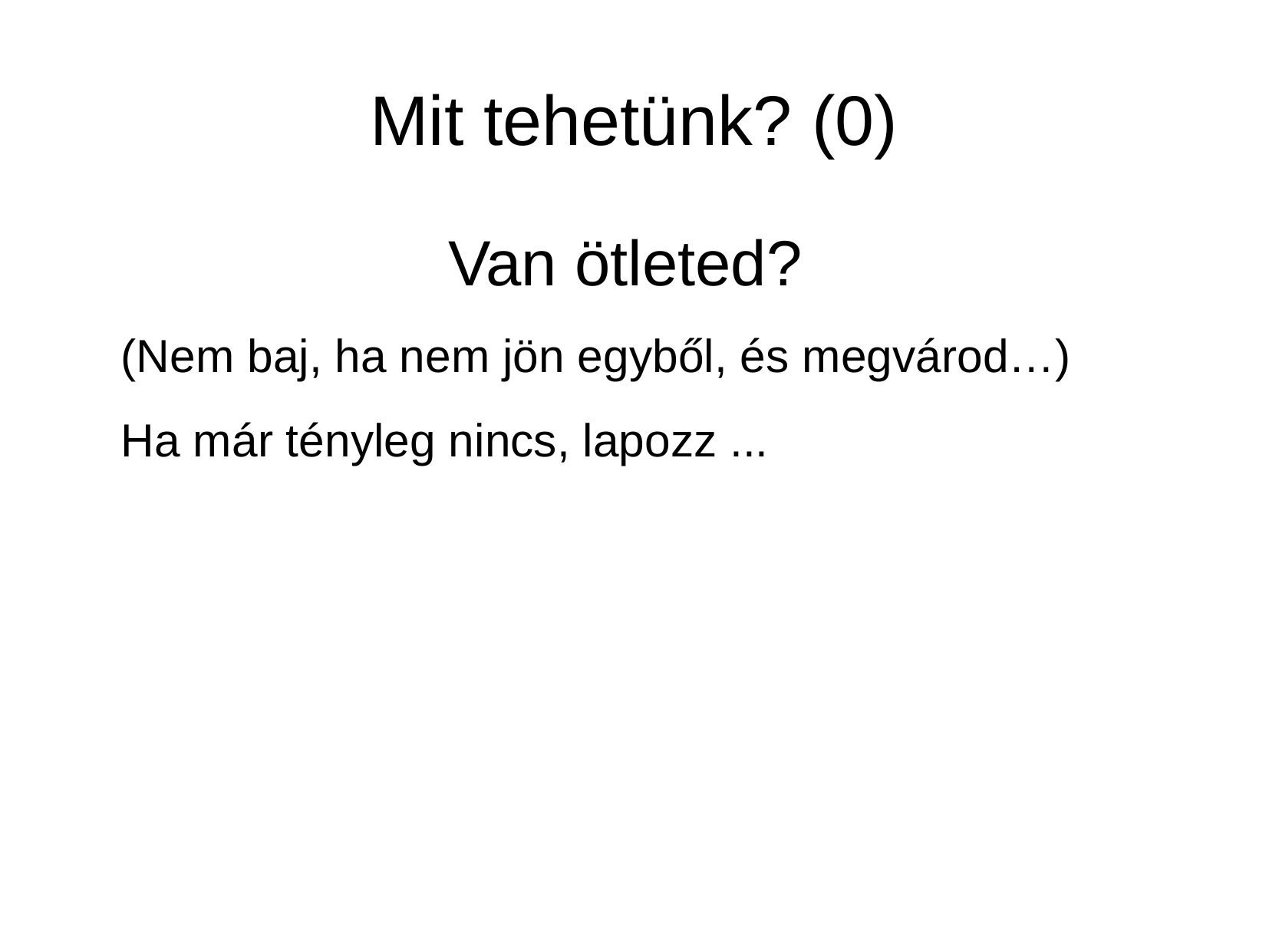

Mit tehetünk? (0)
Van ötleted?
(Nem baj, ha nem jön egyből, és megvárod…)

Ha már tényleg nincs, lapozz ...